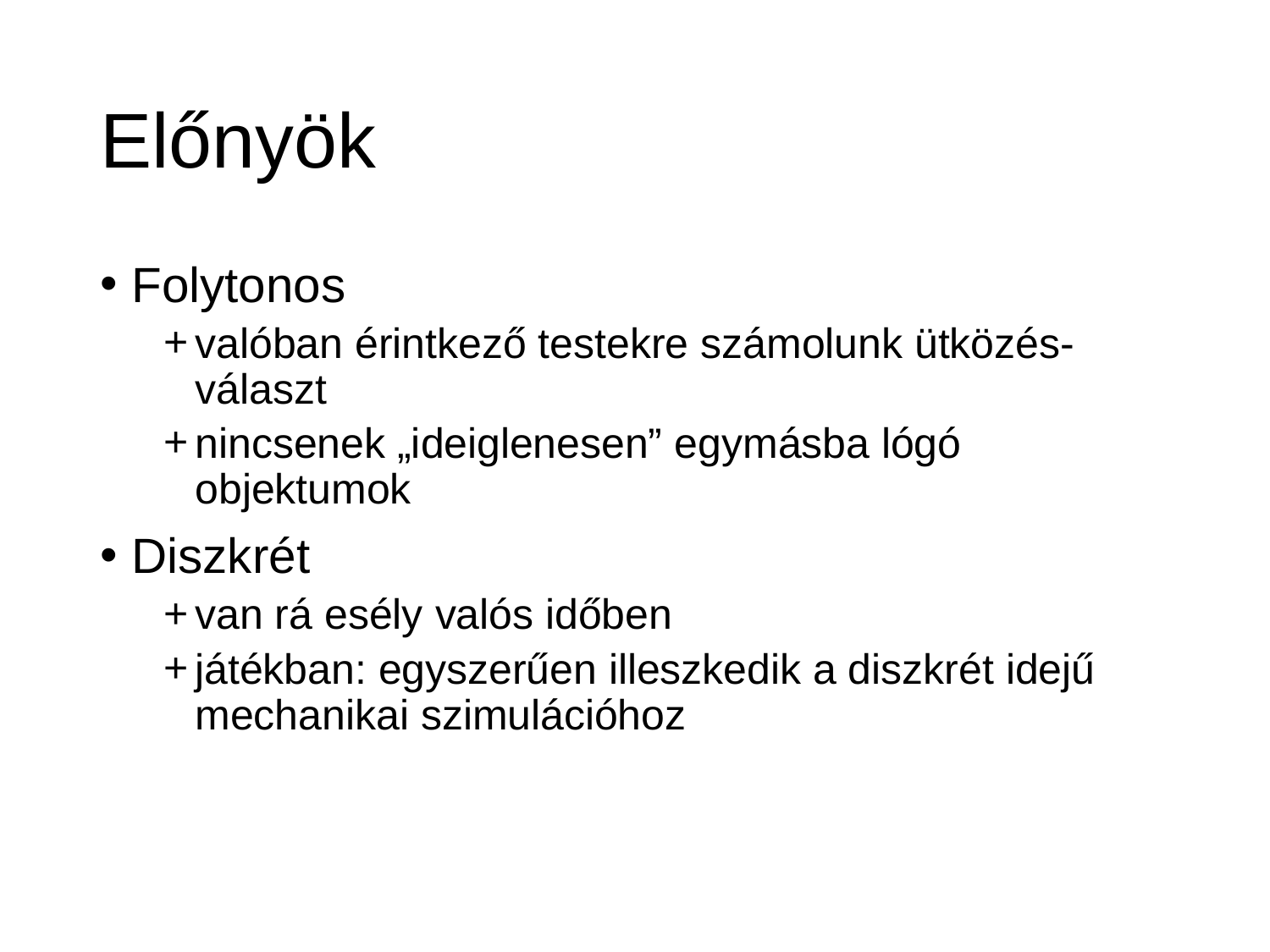

# Előnyök
Folytonos
valóban érintkező testekre számolunk ütközés-választ
nincsenek „ideiglenesen” egymásba lógó objektumok
Diszkrét
van rá esély valós időben
játékban: egyszerűen illeszkedik a diszkrét idejű mechanikai szimulációhoz